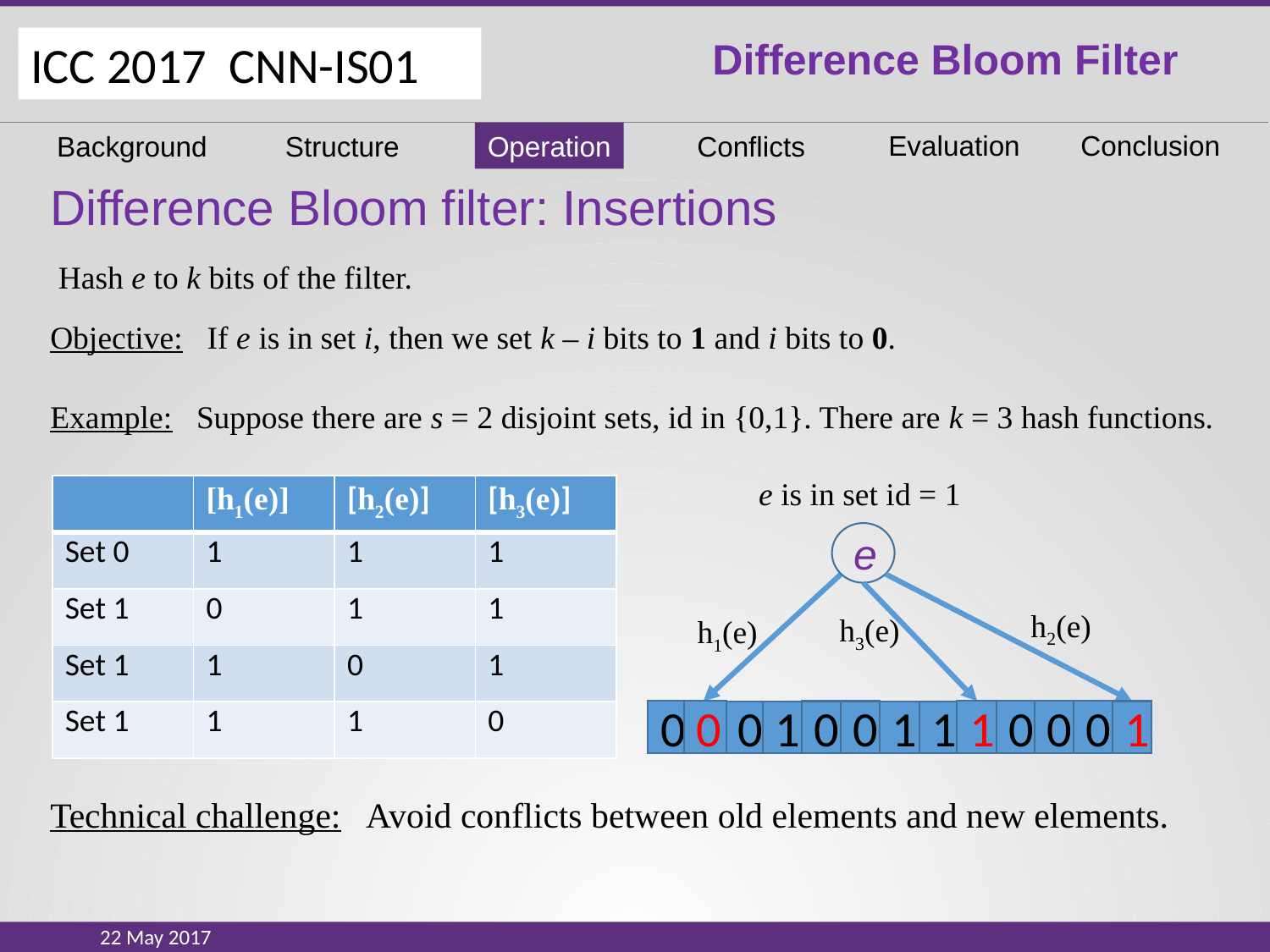

Difference Bloom Filter
ICC 2017  CNN-IS01
Evaluation
Conclusion
Background
Structure
Operation
Conflicts
Difference Bloom filter: Insertions
 Hash e to k bits of the filter.
Objective:   If e is in set i, then we set k – i bits to 1 and i bits to 0.

Technical challenge:   Avoid conflicts between old elements and new elements.

Example:   Suppose there are s = 2 disjoint sets, id in {0,1}. There are k = 3 hash functions.
e is in set id = 1
|  | [h1(e)] | [h2(e)] | [h3(e)] |
| --- | --- | --- | --- |
| Set 0 | 1 | 1 | 1 |
| Set 1 | 0 | 1 | 1 |
| Set 1 | 1 | 0 | 1 |
| Set 1 | 1 | 1 | 0 |
e
h2(e)
h3(e)
h1(e)
1
0
0
0
0
0
0
1
0
0
0
1
1
0

1
1
22 May 2017
8